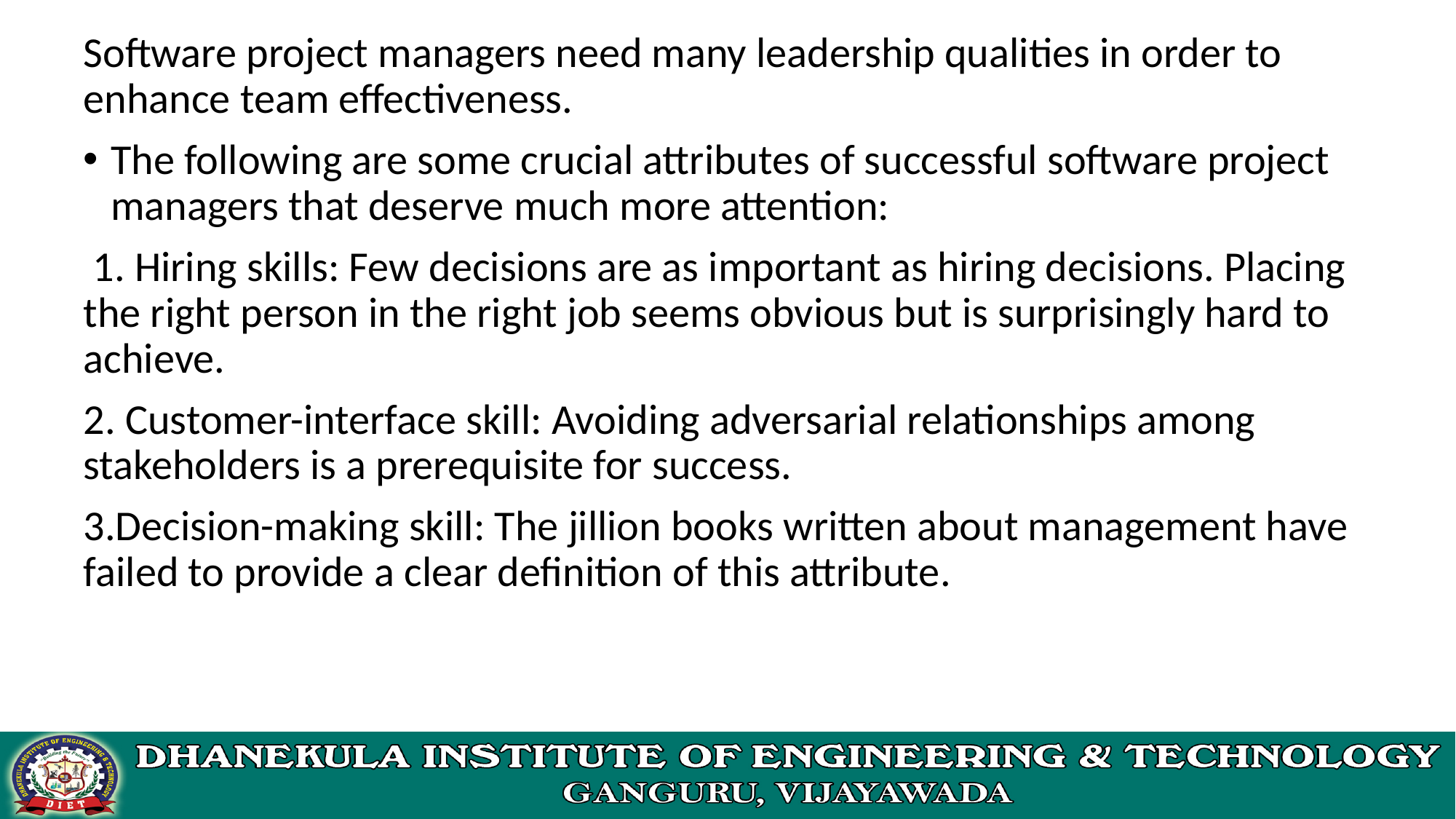

Software project managers need many leadership qualities in order to enhance team effectiveness.
The following are some crucial attributes of successful software project managers that deserve much more attention:
 1. Hiring skills: Few decisions are as important as hiring decisions. Placing the right person in the right job seems obvious but is surprisingly hard to achieve.
2. Customer-interface skill: Avoiding adversarial relationships among stakeholders is a prerequisite for success.
3.Decision-making skill: The jillion books written about management have failed to provide a clear definition of this attribute.